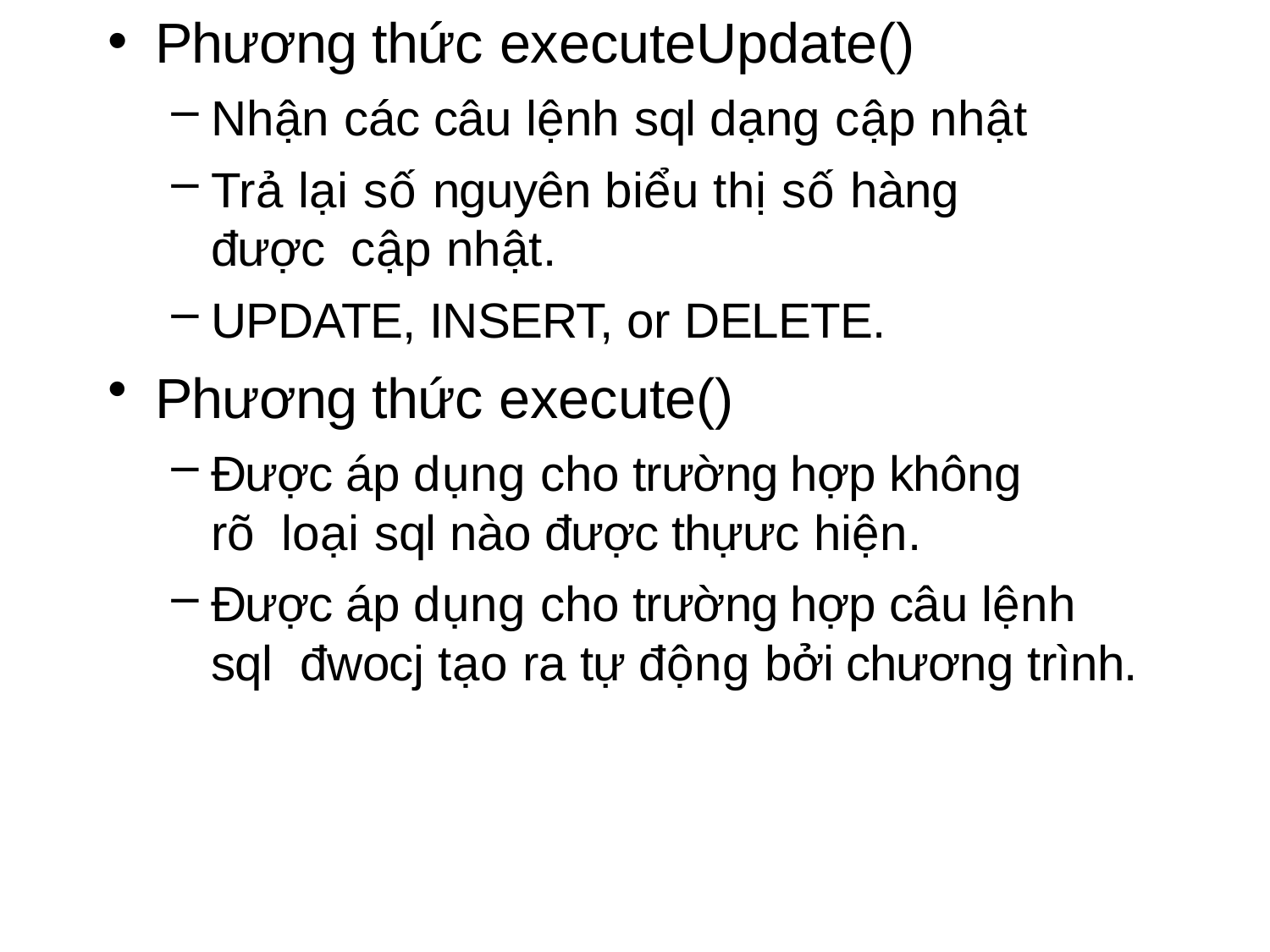

# Phương thức executeUpdate()
Nhận các câu lệnh sql dạng cập nhật
Trả lại số nguyên biểu thị số hàng được  cập nhật.
UPDATE, INSERT, or DELETE.
Phương thức execute()
Được áp dụng cho trường hợp không rõ  loại sql nào được thựưc hiện.
Được áp dụng cho trường hợp câu lệnh sql  đwocj tạo ra tự động bởi chương trình.